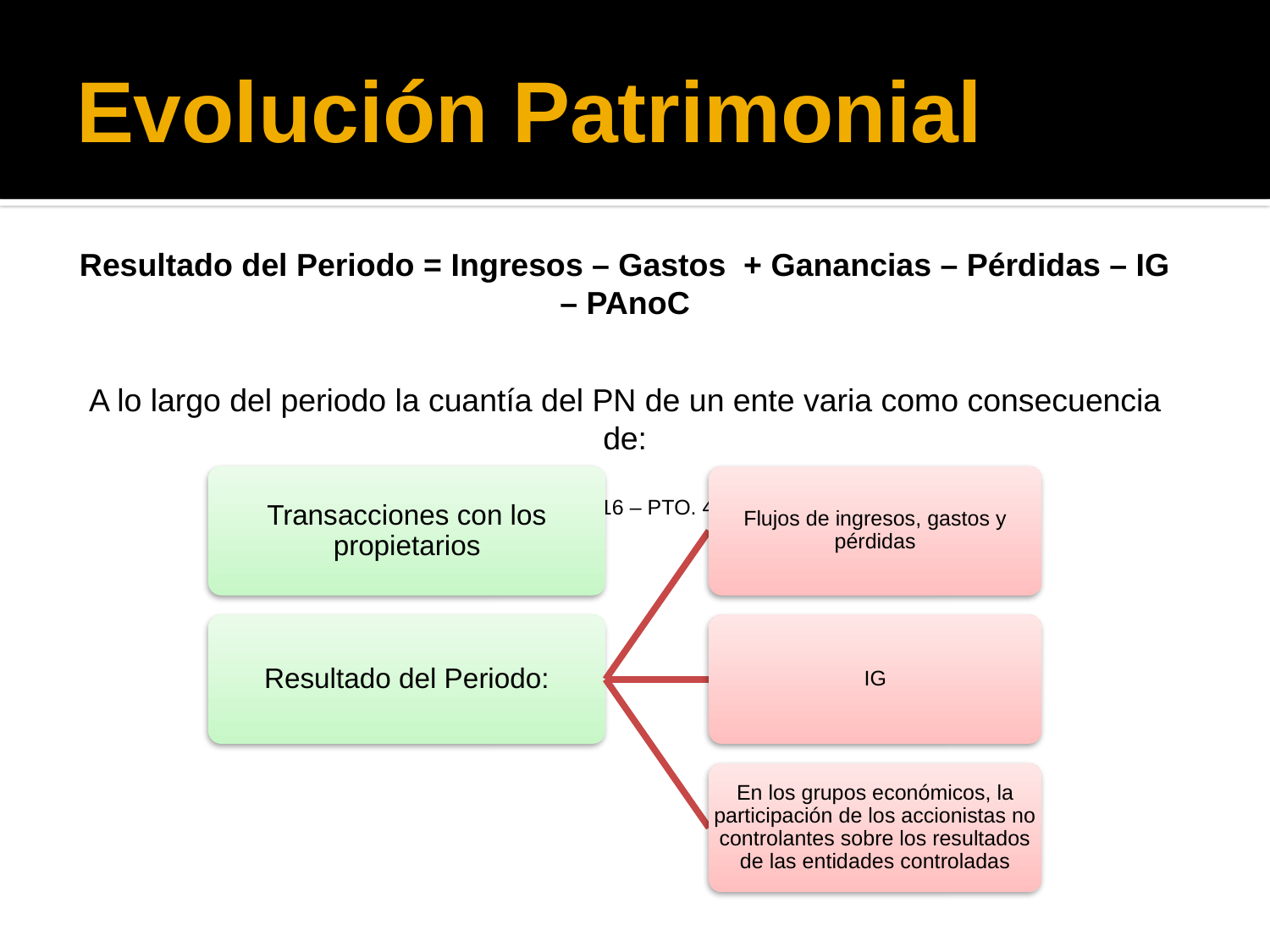

Evolución Patrimonial
Resultado del Periodo = Ingresos – Gastos  + Ganancias – Pérdidas – IG – PAnoC

A lo largo del periodo la cuantía del PN de un ente varia como consecuencia de:

(VER RT 16 – PTO. 4.2)

Transacciones con los propietarios
Resultado del Periodo:

Flujos de ingresos, gastos y pérdidas

IG

En los grupos económicos, la participación de los accionistas no controlantes sobre los resultados de las entidades controladas